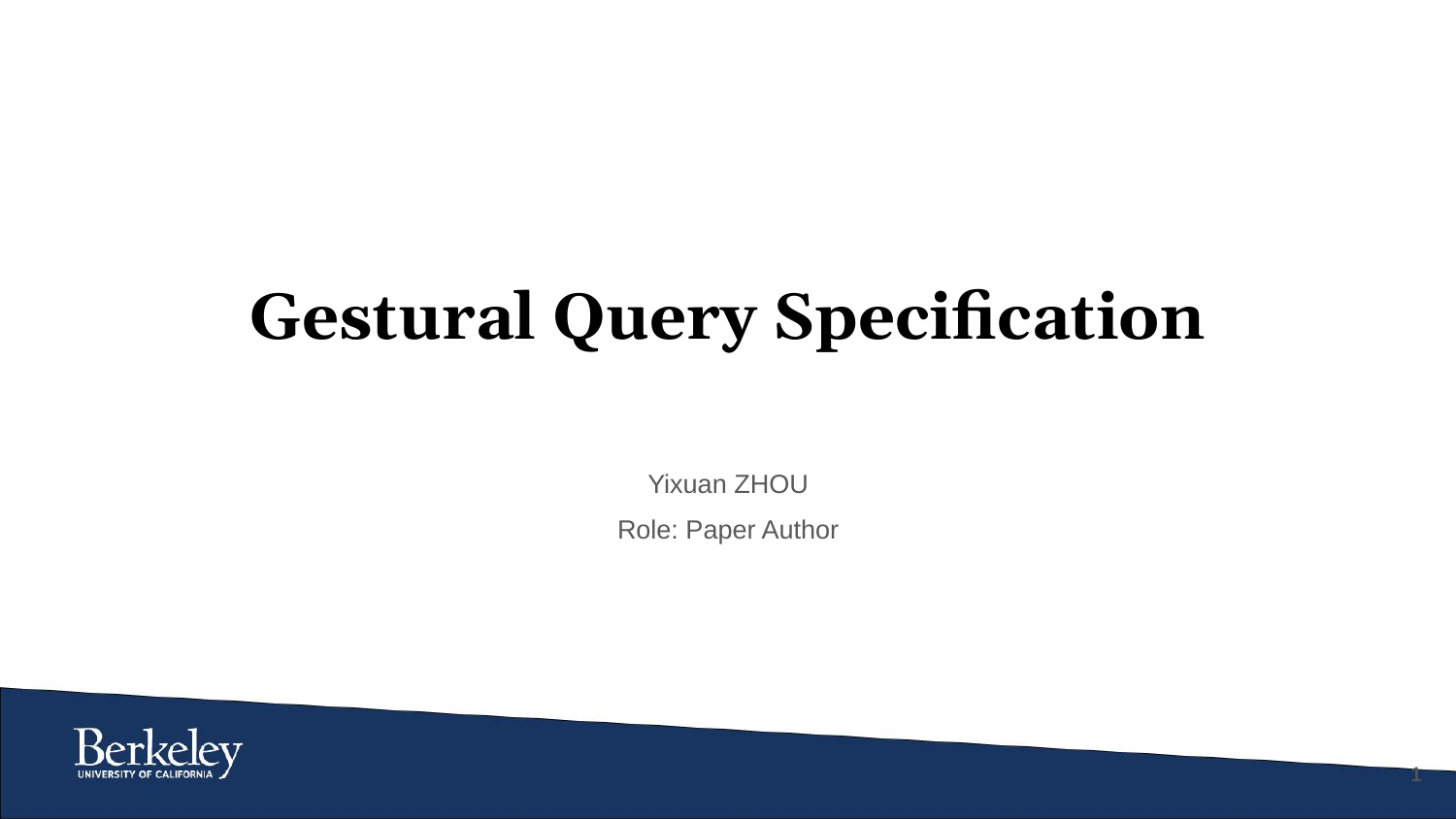

# Gestural Query Specification
Yixuan ZHOU
Role: Paper Author
1
1